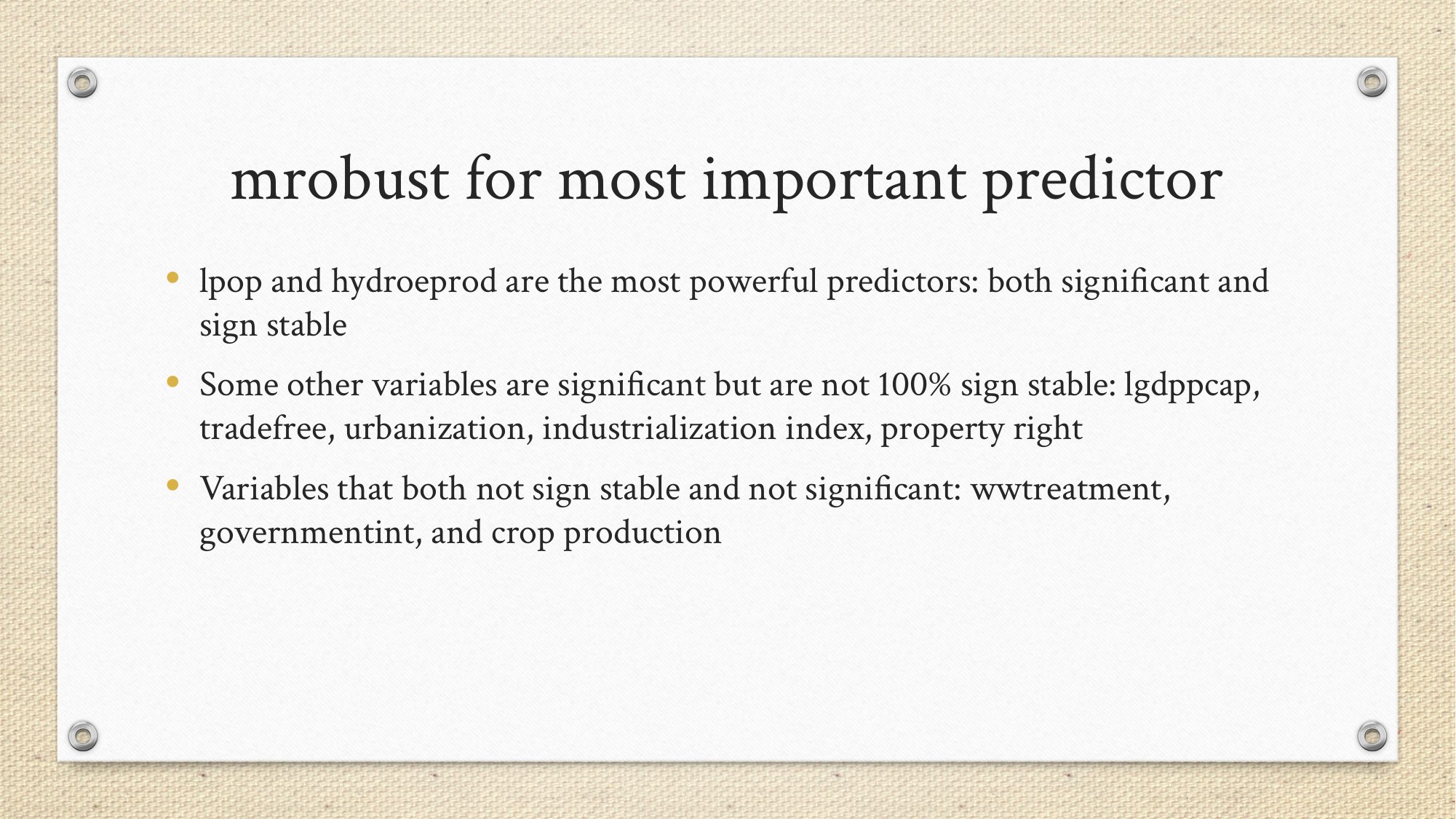

mrobust for most important predictor
lpop and hydroeprod are the most powerful predictors: both significant and sign stable
Some other variables are significant but are not 100% sign stable: lgdppcap, tradefree, urbanization, industrialization index, property right
Variables that both not sign stable and not significant: wwtreatment, governmentint, and crop production